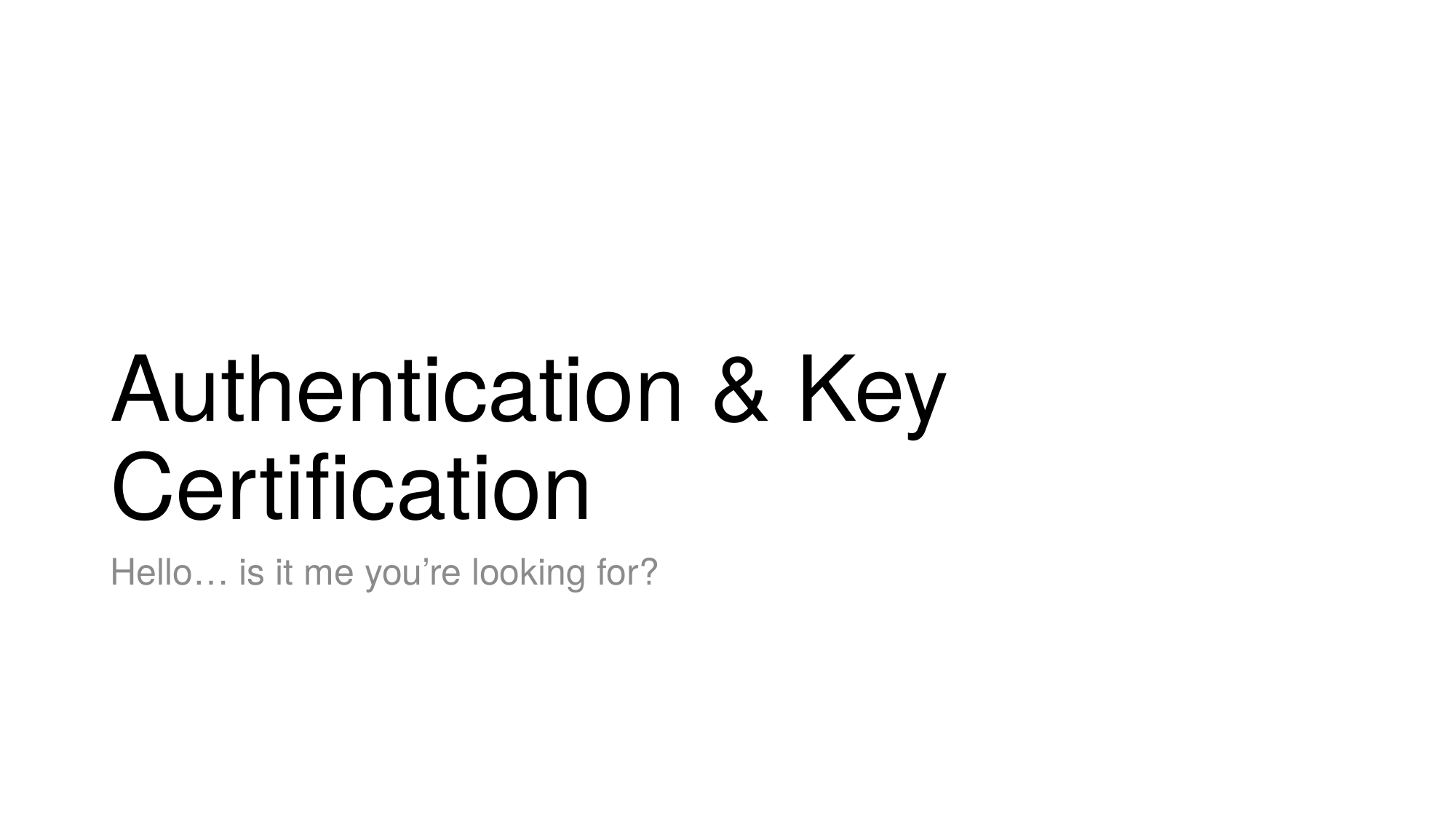

# Authentication & Key Certification
Hello… is it me you’re looking for?